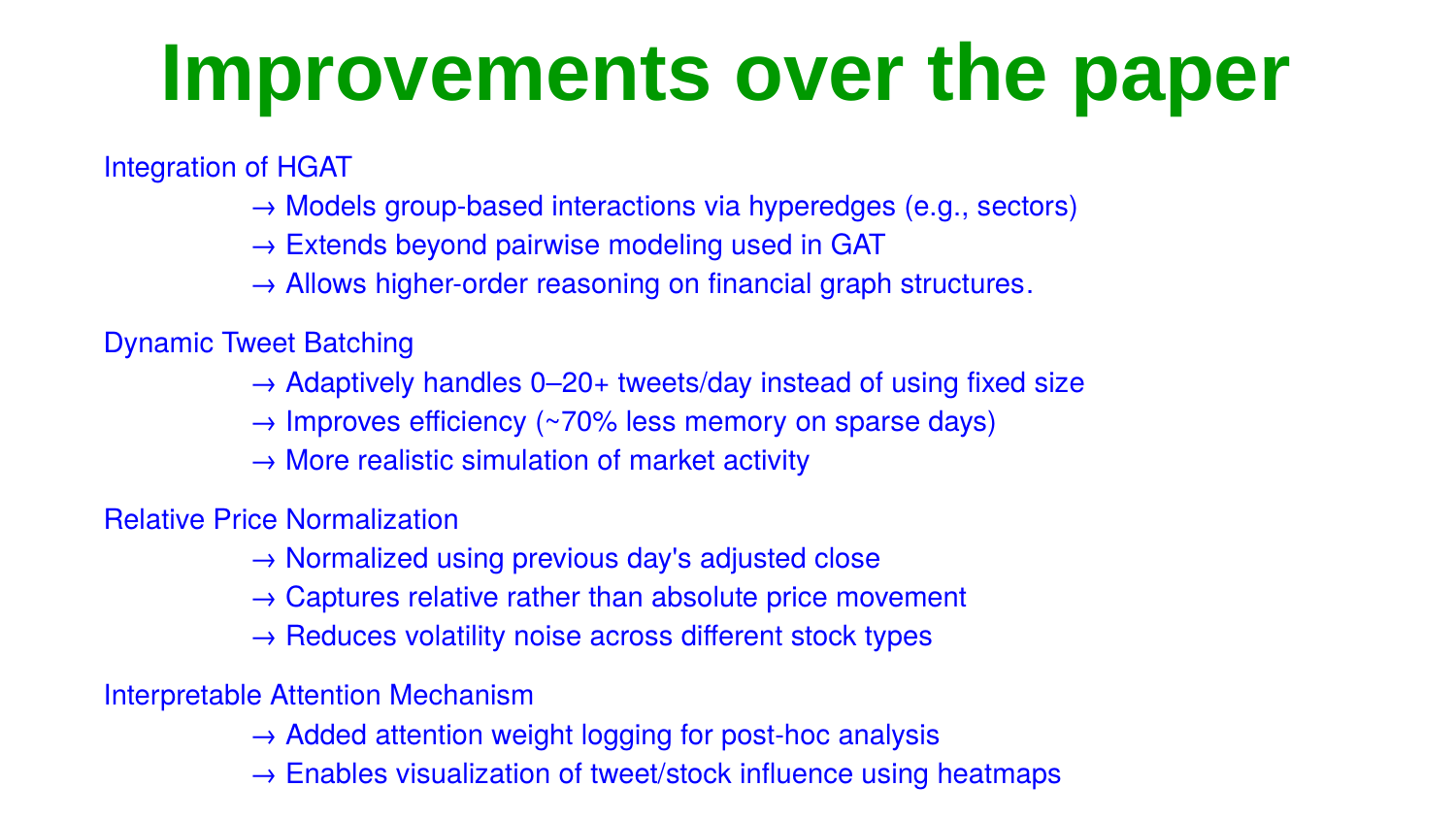

# Improvements over the paper
Integration of HGAT
	→ Models group-based interactions via hyperedges (e.g., sectors)
	→ Extends beyond pairwise modeling used in GAT
	→ Allows higher-order reasoning on financial graph structures.
Dynamic Tweet Batching
	→ Adaptively handles 0–20+ tweets/day instead of using fixed size
	→ Improves efficiency (~70% less memory on sparse days)
	→ More realistic simulation of market activity
Relative Price Normalization
	→ Normalized using previous day's adjusted close
	→ Captures relative rather than absolute price movement
	→ Reduces volatility noise across different stock types
Interpretable Attention Mechanism
	→ Added attention weight logging for post-hoc analysis
	→ Enables visualization of tweet/stock influence using heatmaps